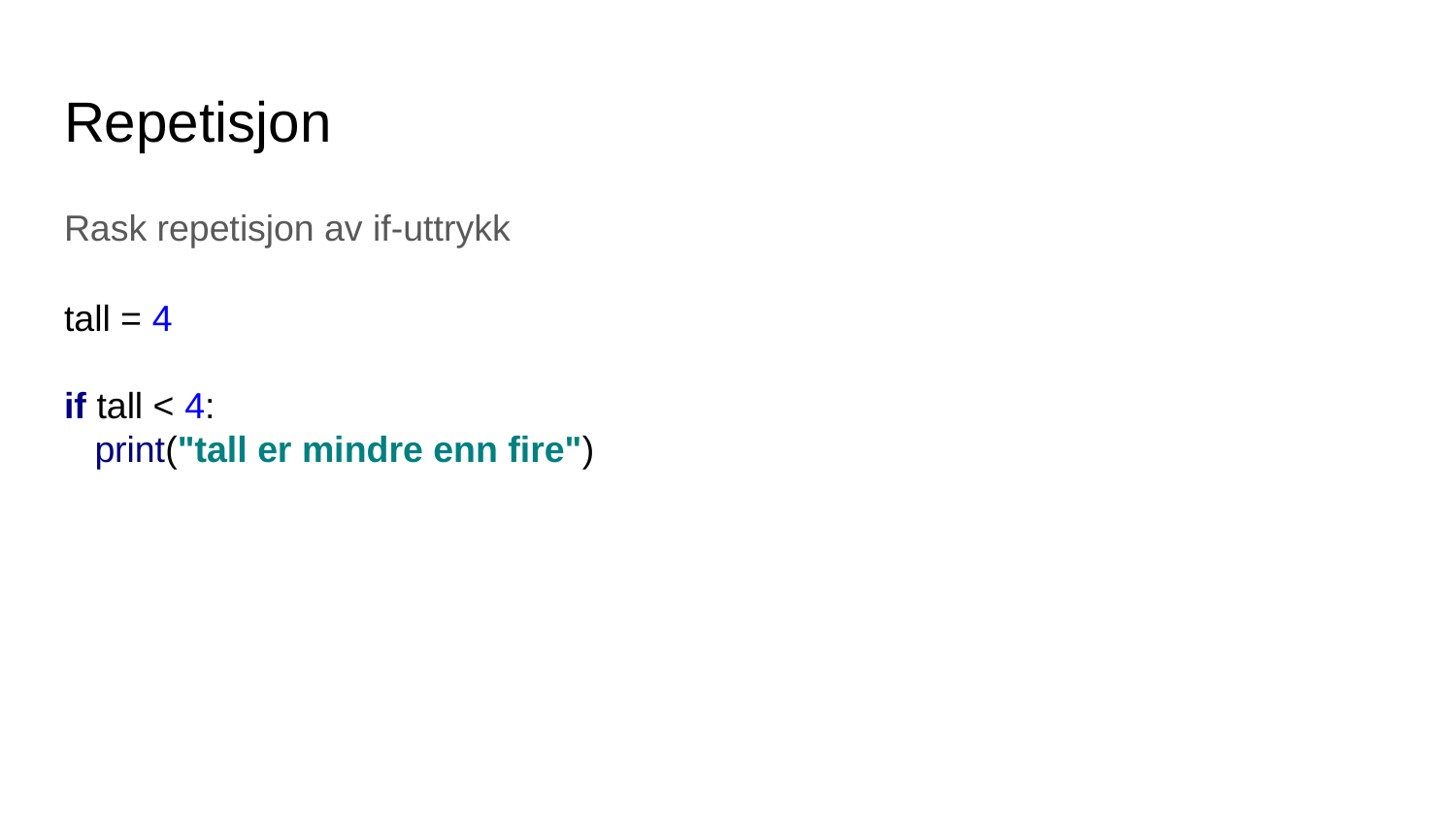

# Repetisjon
Rask repetisjon av if-uttrykk
tall = 4

if tall < 4:
   print("tall er mindre enn fire")